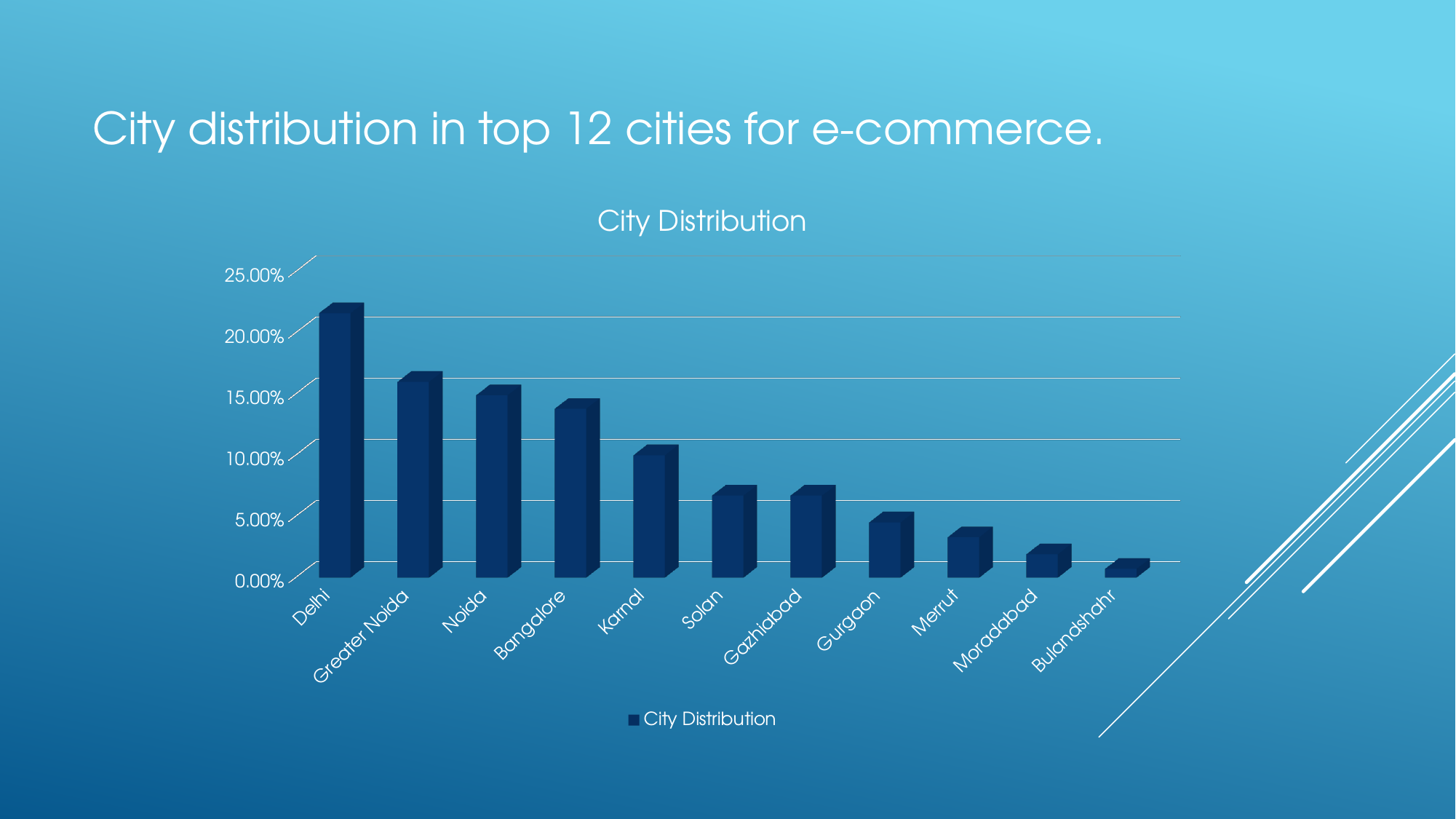

# City distribution in top 12 cities for e-commerce.

[unsupported chart]